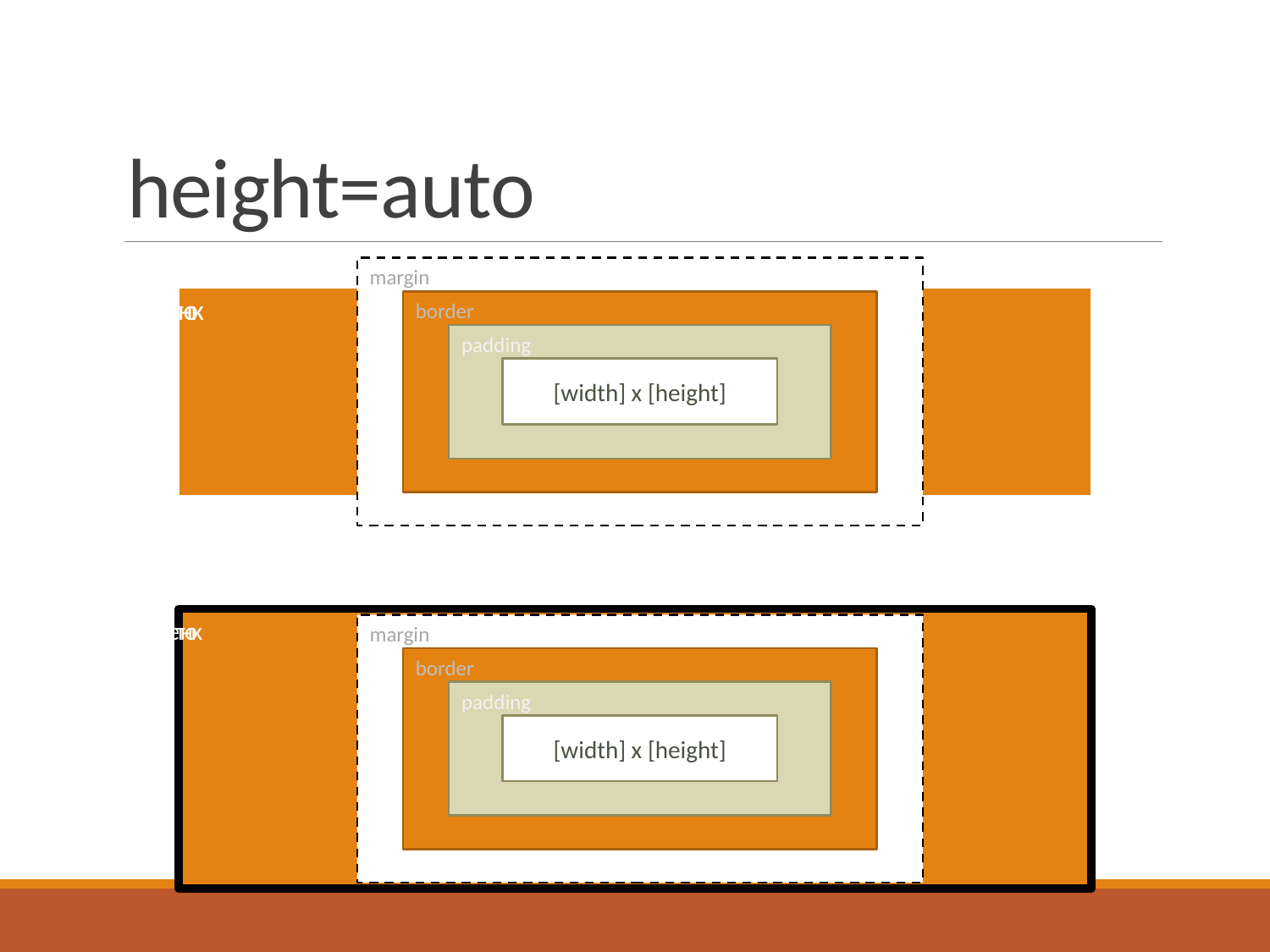

# height=auto
margin
border
padding
[width] x [height]
контейнер
контейнер
margin
border
padding
[width] x [height]